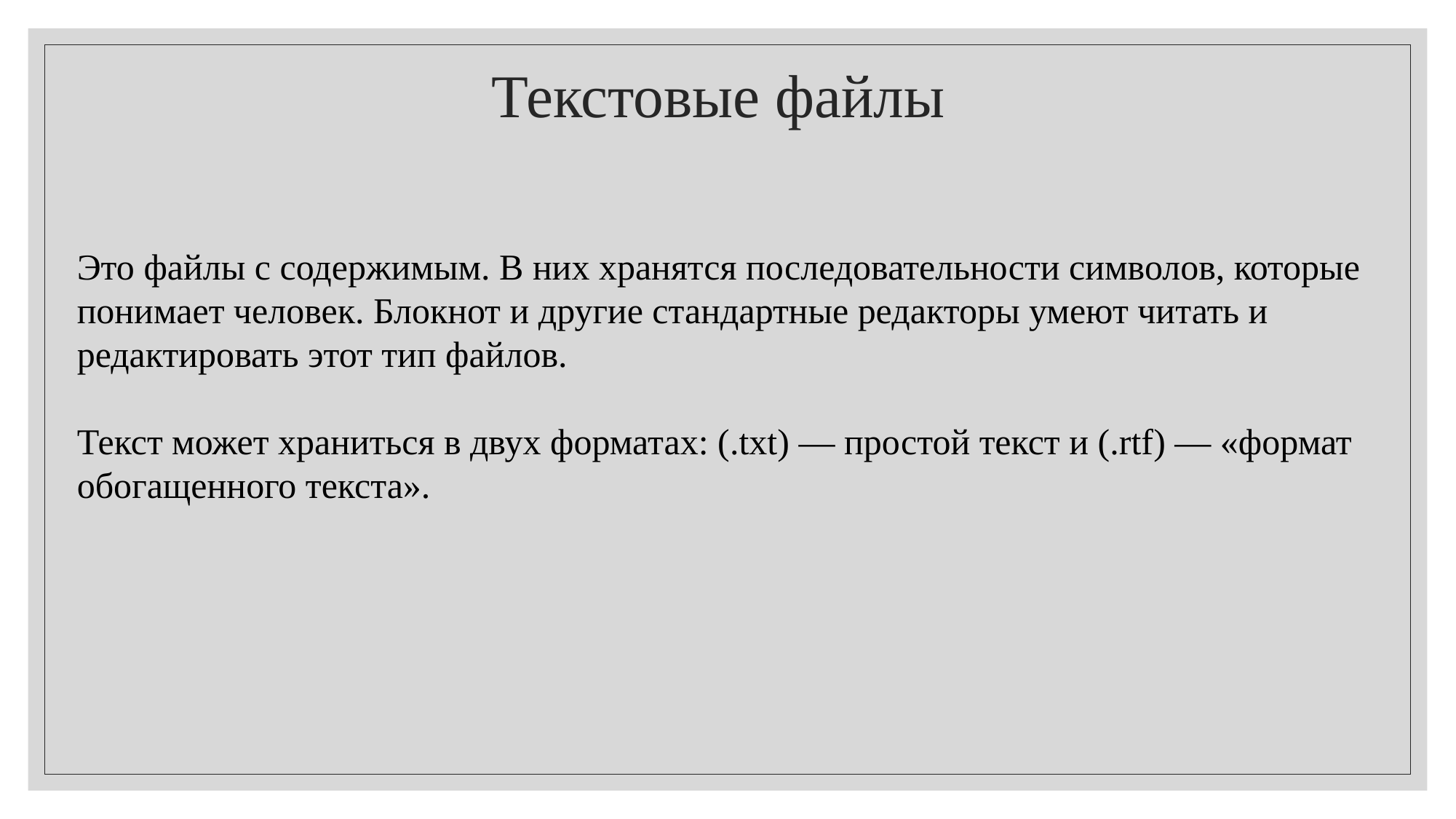

# Текстовые файлы
Это файлы с содержимым. В них хранятся последовательности символов, которые понимает человек. Блокнот и другие стандартные редакторы умеют читать и редактировать этот тип файлов.

Текст может храниться в двух форматах: (.txt) — простой текст и (.rtf) — «формат обогащенного текста».